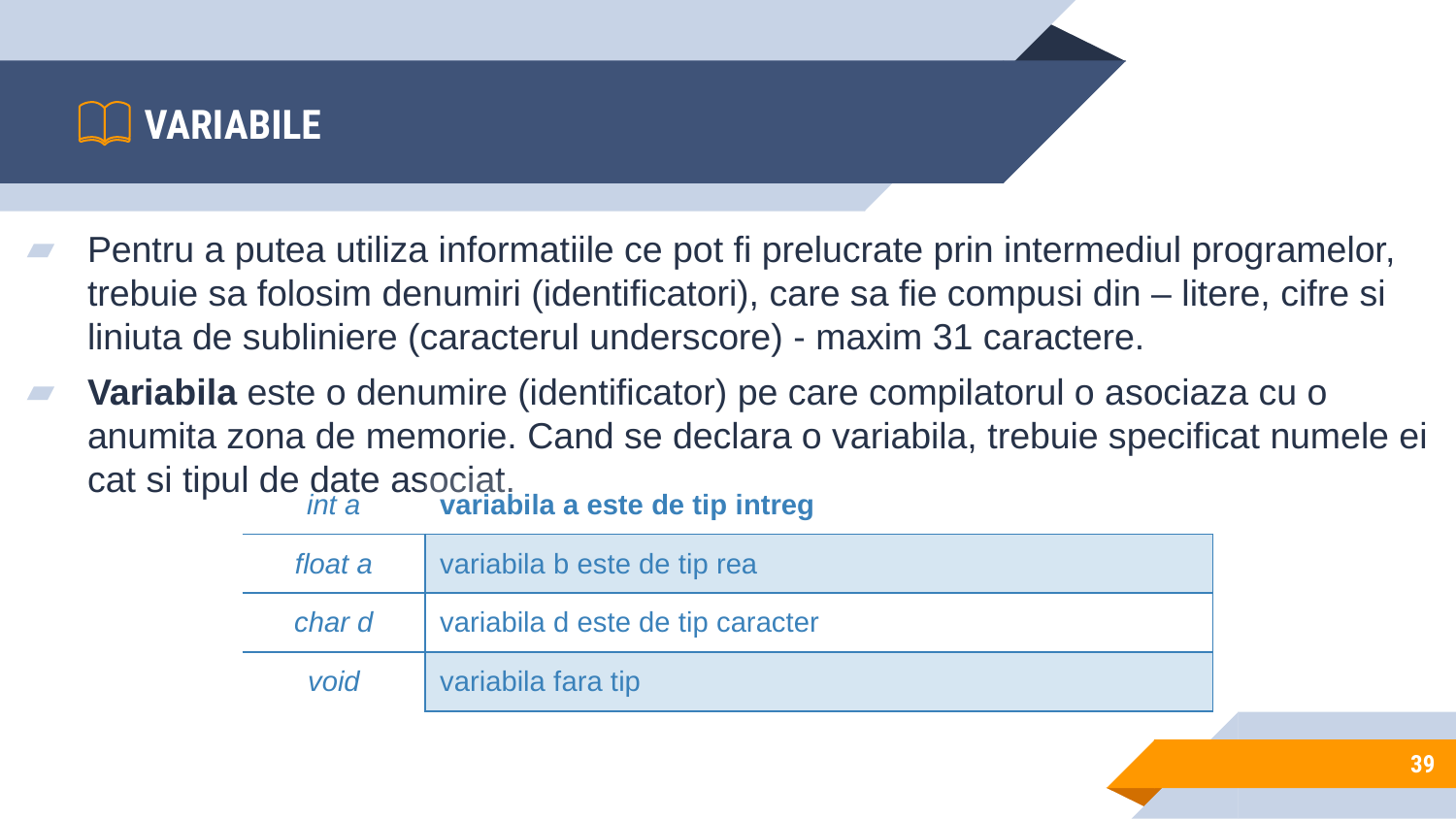

# VARIABILE

Pentru a putea utiliza informatiile ce pot fi prelucrate prin intermediul programelor, trebuie sa folosim denumiri (identificatori), care sa fie compusi din – litere, cifre si liniuta de subliniere (caracterul underscore) - maxim 31 caractere.
Variabila este o denumire (identificator) pe care compilatorul o asociaza cu o anumita zona de memorie. Cand se declara o variabila, trebuie specificat numele ei cat si tipul de date asociat.

| int a | variabila a este de tip intreg |
| --- | --- |
| float a | variabila b este de tip rea |
| char d | variabila d este de tip caracter |
| void | variabila fara tip |
39